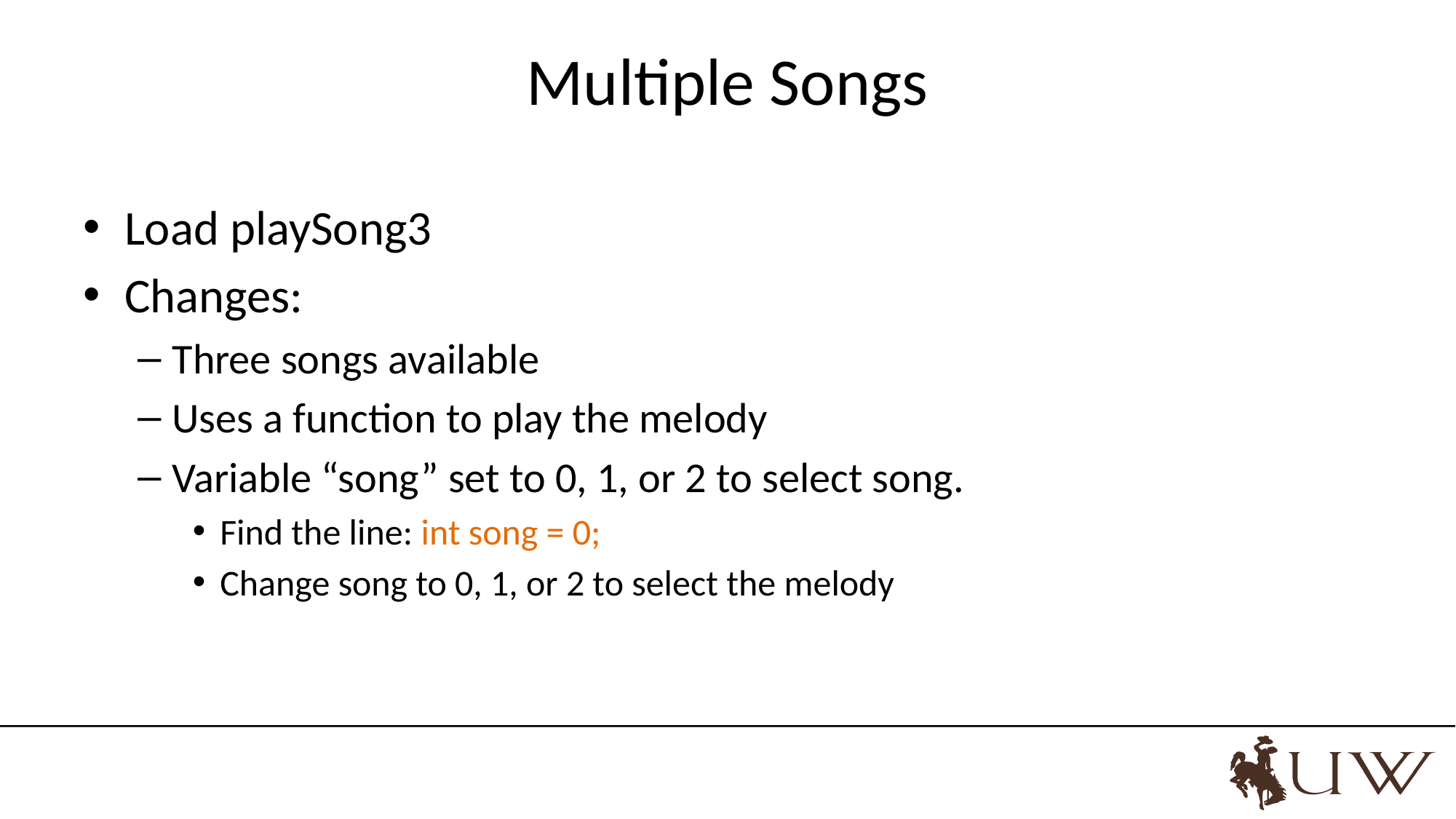

# Multiple Songs
Load playSong3
Changes:
Three songs available
Uses a function to play the melody
Variable “song” set to 0, 1, or 2 to select song.
Find the line: int song = 0;
Change song to 0, 1, or 2 to select the melody